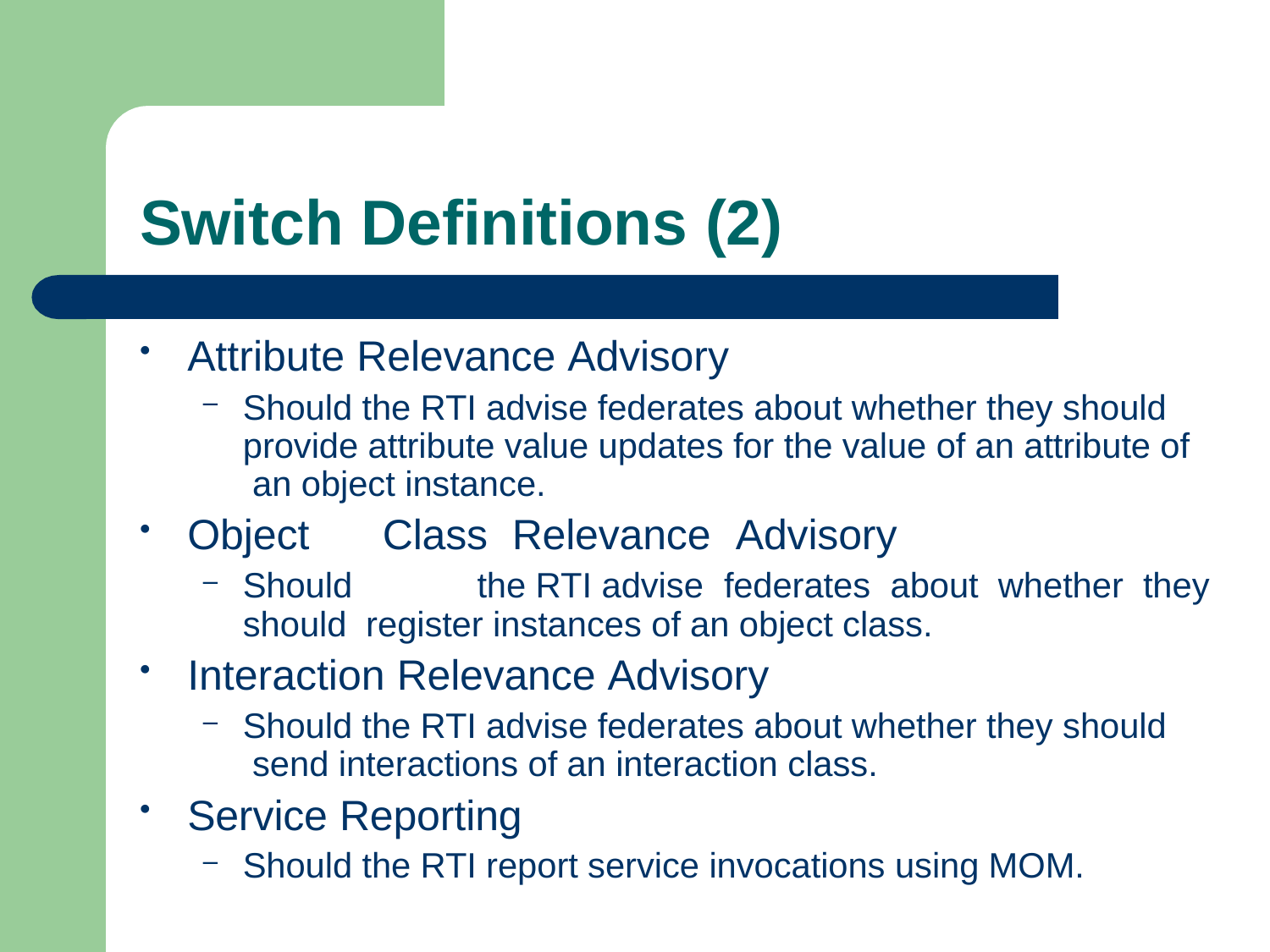

# Switch Definitions (2)
Attribute Relevance Advisory
Should the RTI advise federates about whether they should  provide attribute value updates for the value of an attribute of  an object instance.
Object	Class	Relevance	Advisory
Should	the RTI advise	federates	about	whether	they should  register instances of an object class.
Interaction Relevance Advisory
Should the RTI advise federates about whether they should  send interactions of an interaction class.
Service Reporting
Should the RTI report service invocations using MOM.